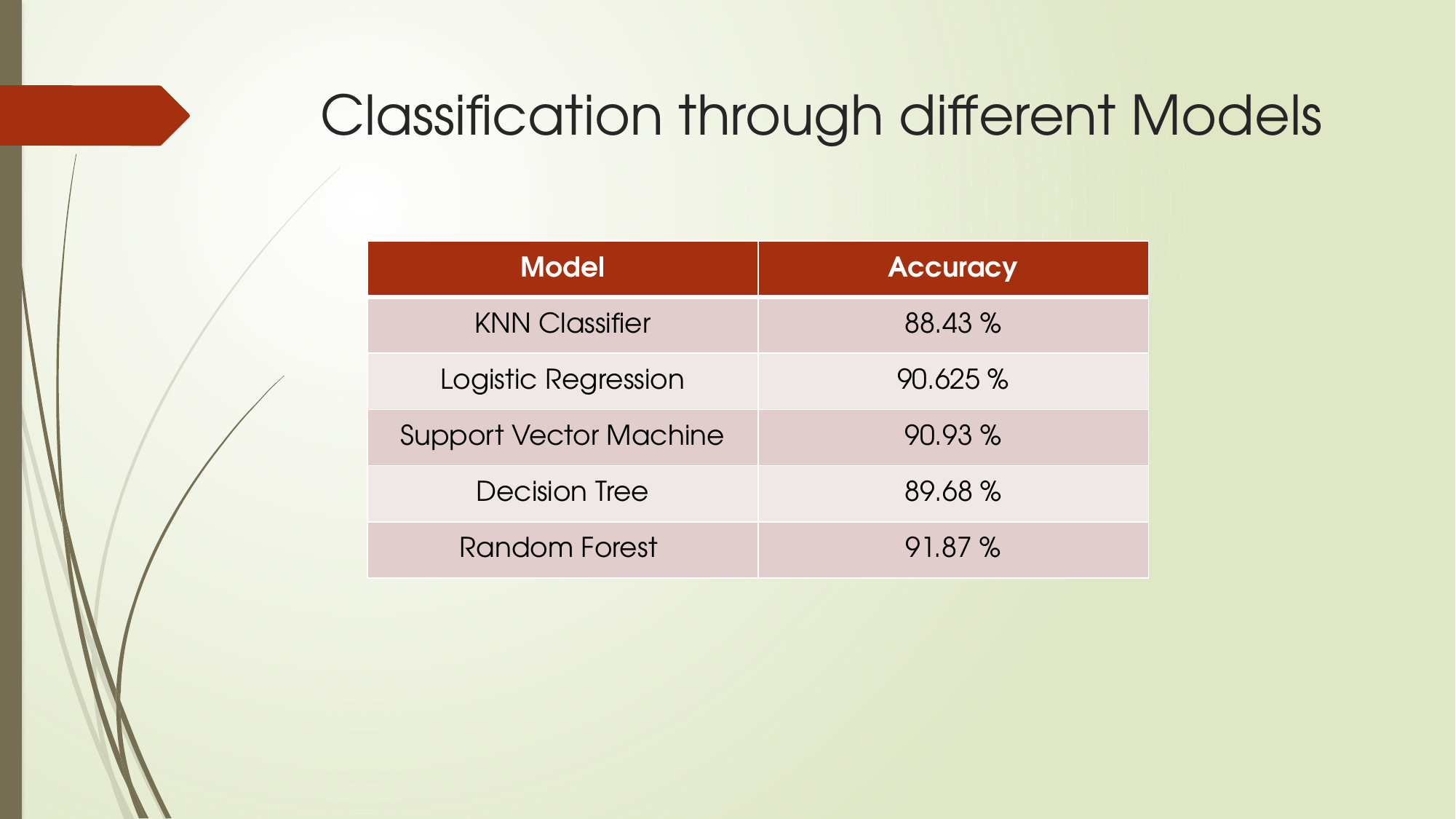

# Classification through different Models
| Model | Accuracy |
| --- | --- |
| KNN Classifier | 88.43 % |
| Logistic Regression | 90.625 % |
| Support Vector Machine | 90.93 % |
| Decision Tree | 89.68 % |
| Random Forest | 91.87 % |